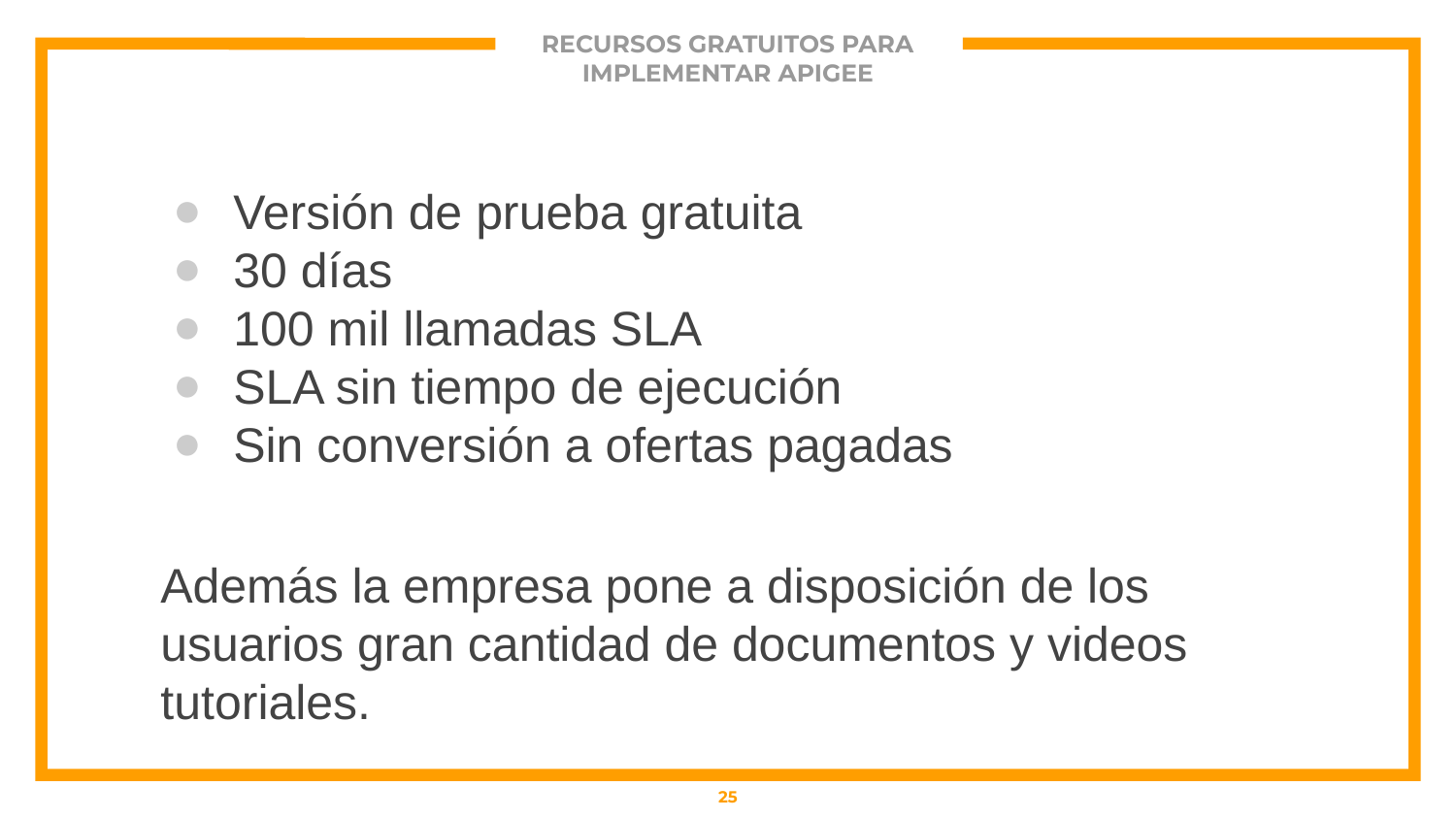

# RECURSOS GRATUITOS PARA IMPLEMENTAR APIGEE
Versión de prueba gratuita
30 días
100 mil llamadas SLA
SLA sin tiempo de ejecución
Sin conversión a ofertas pagadas

Además la empresa pone a disposición de los usuarios gran cantidad de documentos y videos tutoriales.
25